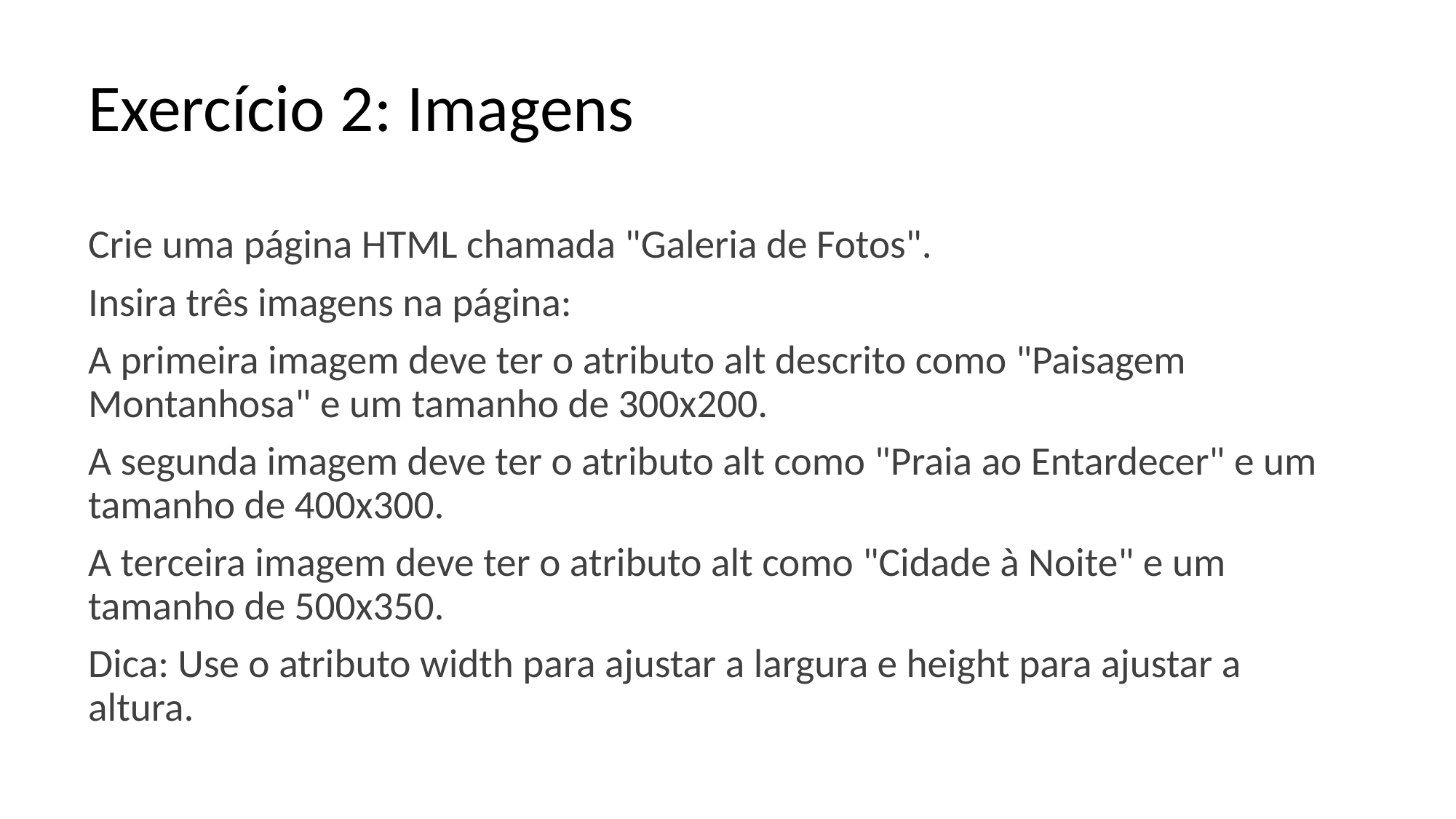

# Exercício 2: Imagens
Crie uma página HTML chamada "Galeria de Fotos".
Insira três imagens na página:
A primeira imagem deve ter o atributo alt descrito como "Paisagem Montanhosa" e um tamanho de 300x200.
A segunda imagem deve ter o atributo alt como "Praia ao Entardecer" e um tamanho de 400x300.
A terceira imagem deve ter o atributo alt como "Cidade à Noite" e um tamanho de 500x350.
Dica: Use o atributo width para ajustar a largura e height para ajustar a altura.